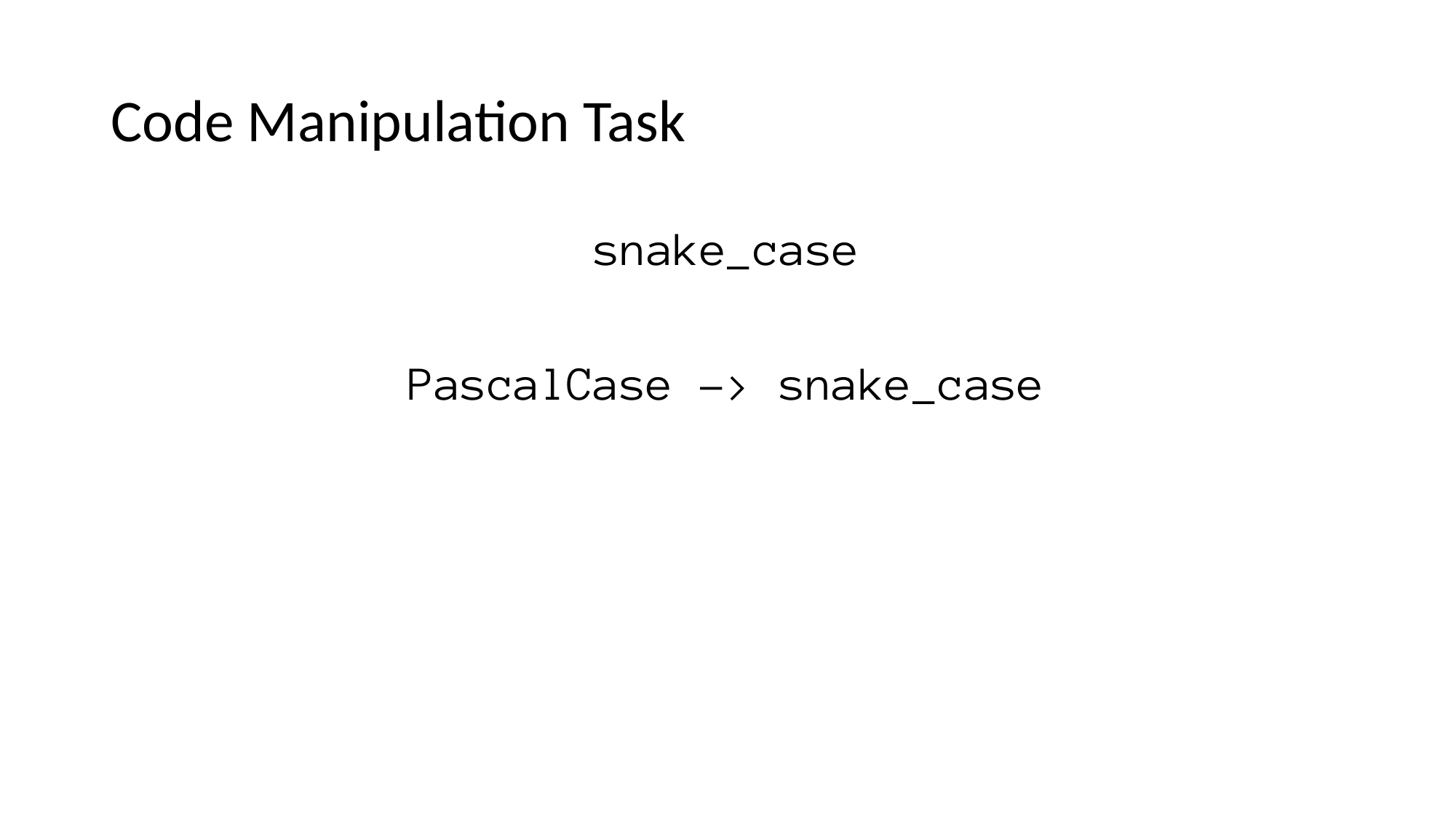

# Code Manipulation Task
snake_case

PascalCase -> snake_case